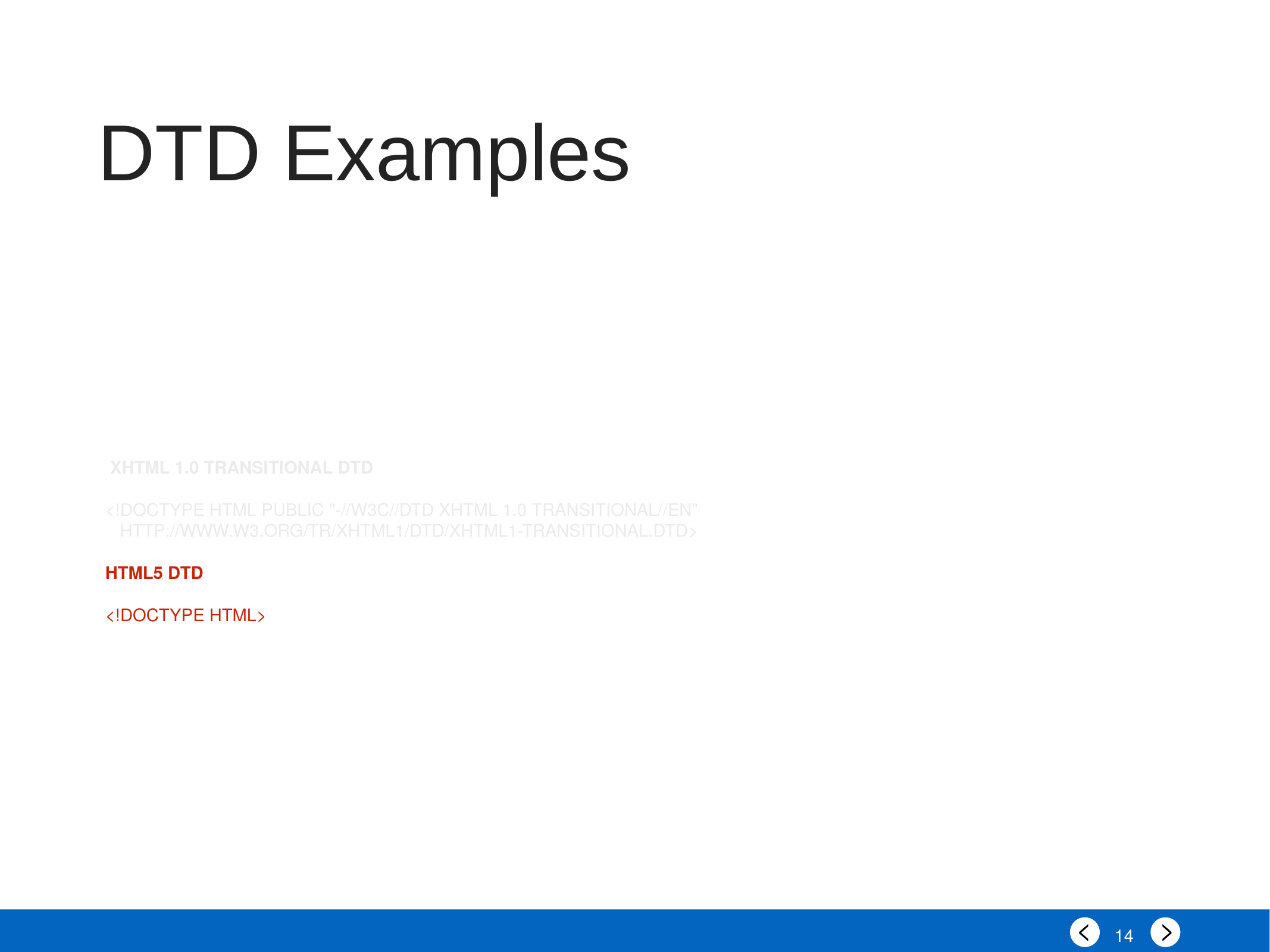

DTD Examples
 XHTML 1.0 Transitional DTD

<!DOCTYPE html PUBLIC "-//W3C//DTD XHTML 1.0 Transitional//EN"
   http://www.w3.org/TR/xhtml1/DTD/xhtml1-transitional.dtd>

HTML5 DTD

<!DOCTYPE html>
14